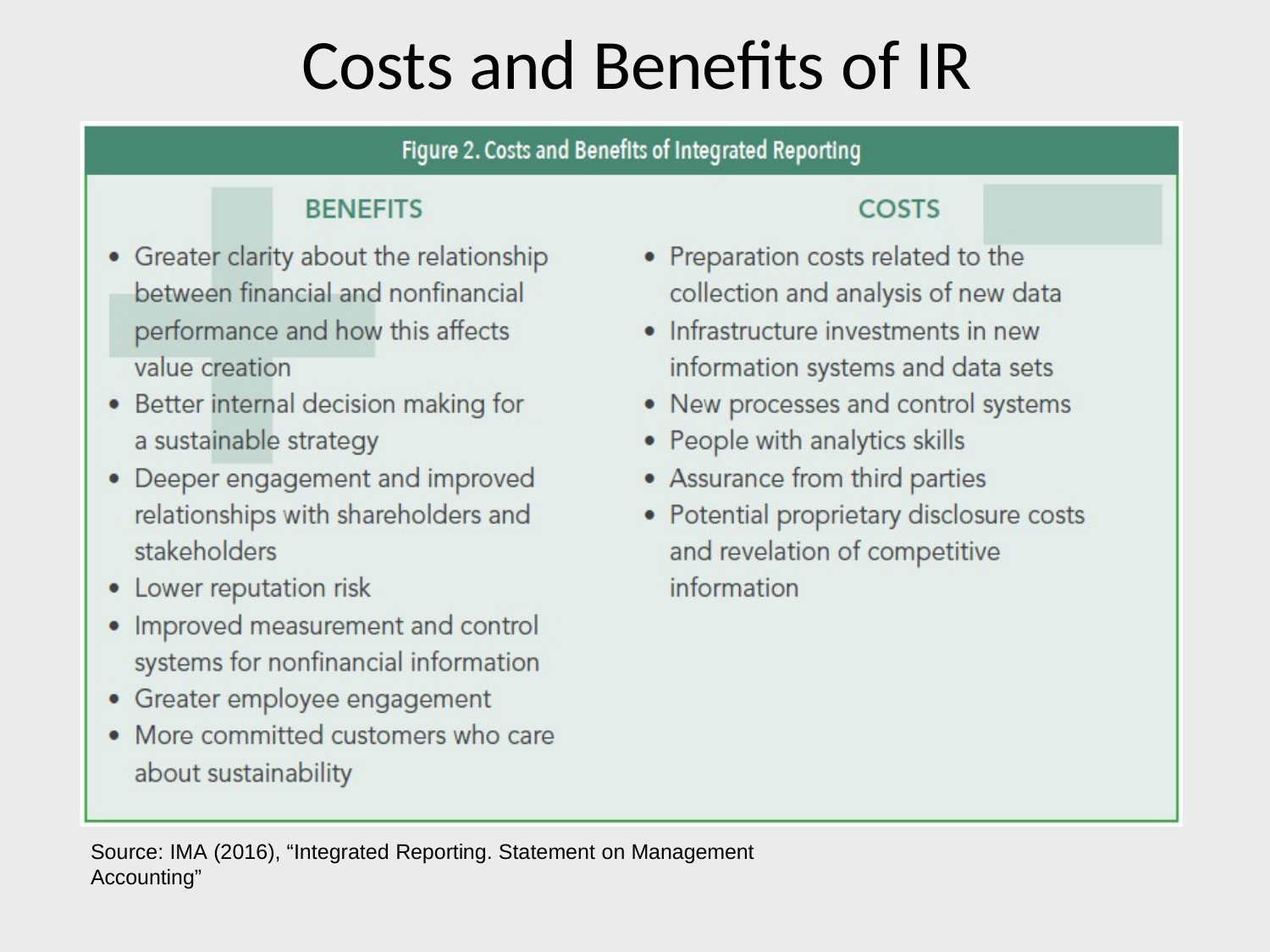

# Costs and Benefits of IR

Source: IMA (2016), “Integrated Reporting. Statement on Management Accounting”